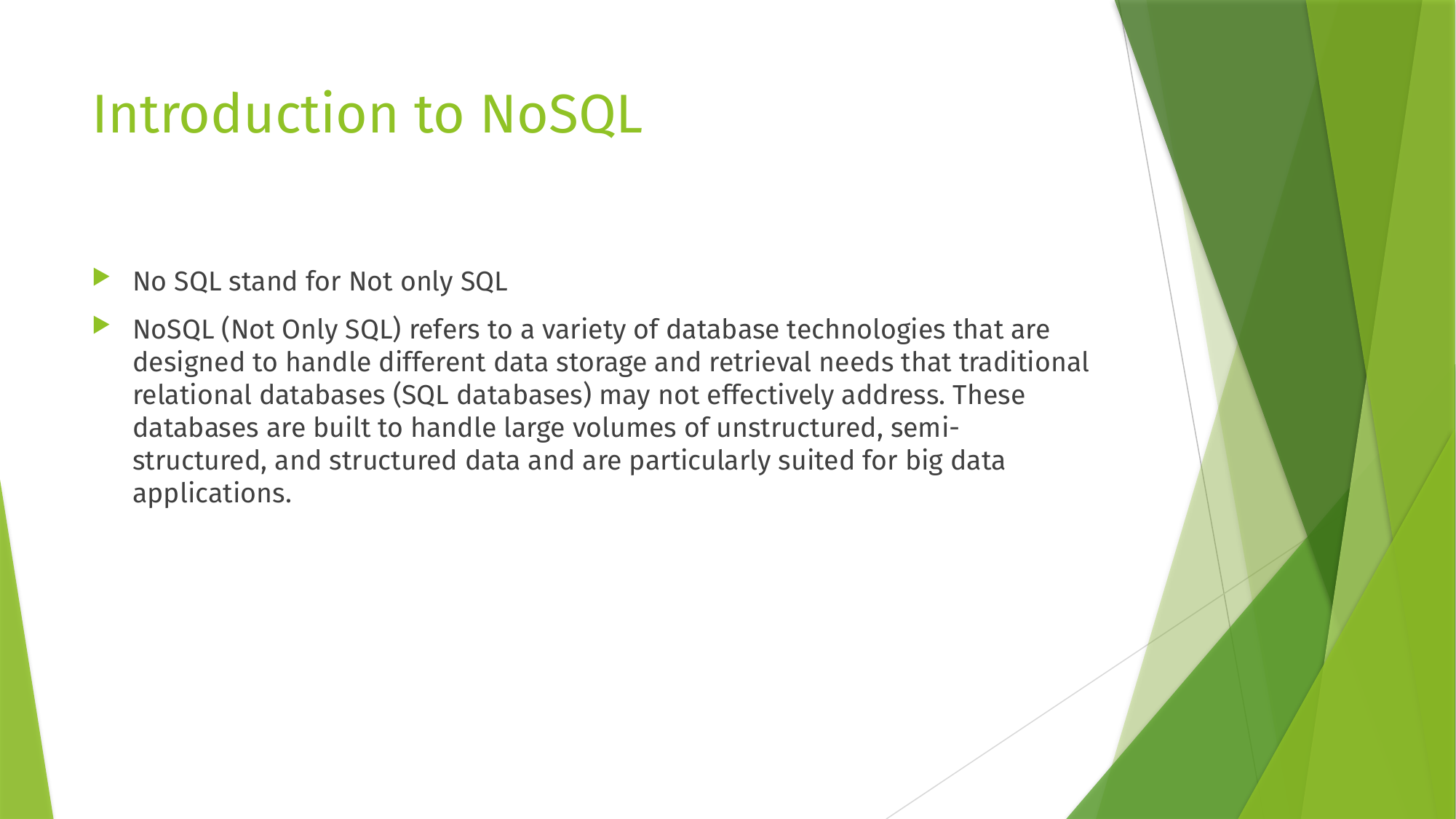

# Introduction to NoSQL
No SQL stand for Not only SQL
NoSQL (Not Only SQL) refers to a variety of database technologies that are designed to handle different data storage and retrieval needs that traditional relational databases (SQL databases) may not effectively address. These databases are built to handle large volumes of unstructured, semi-structured, and structured data and are particularly suited for big data applications.